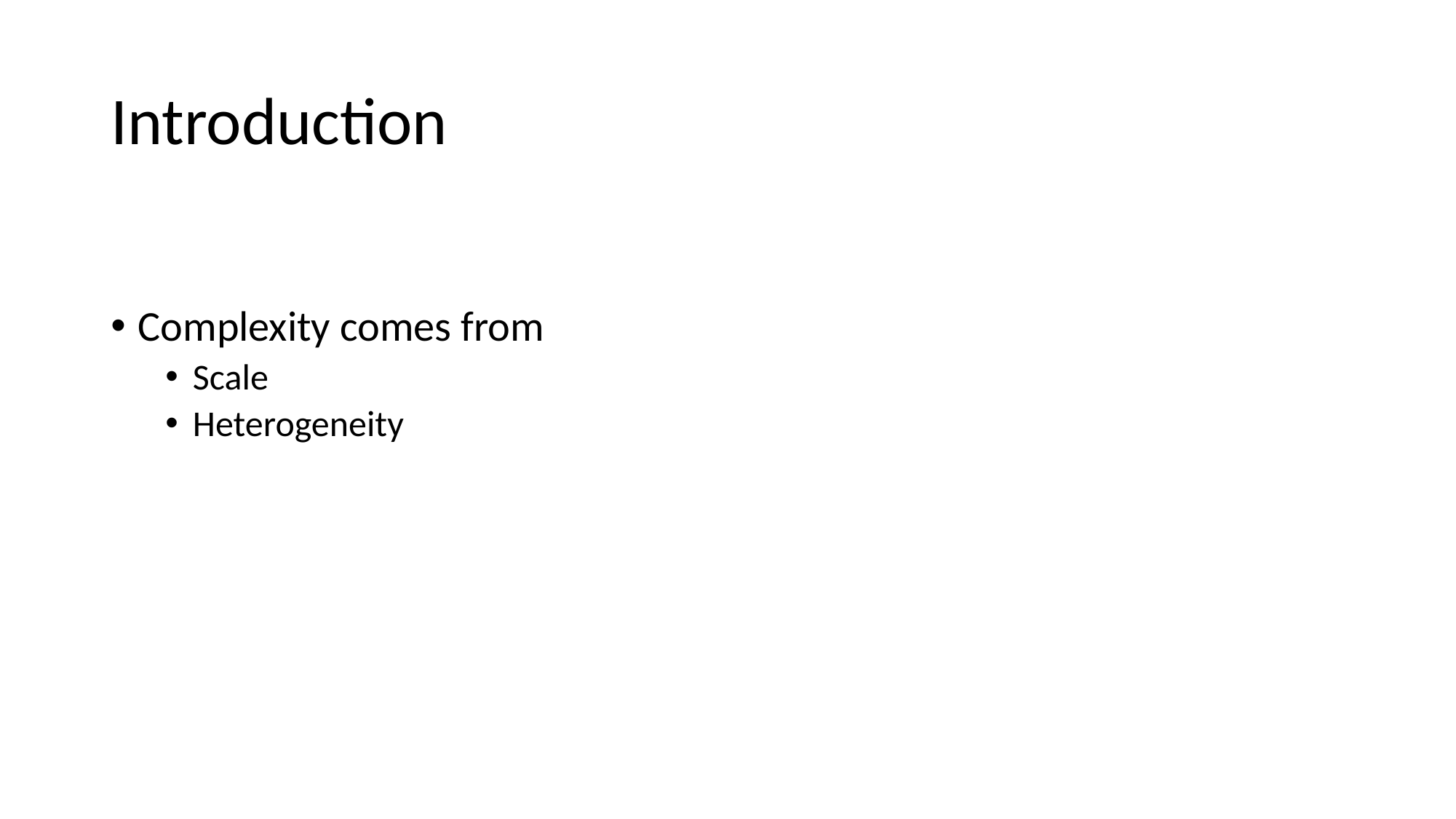

# Introduction
Complexity comes from
Scale
Heterogeneity